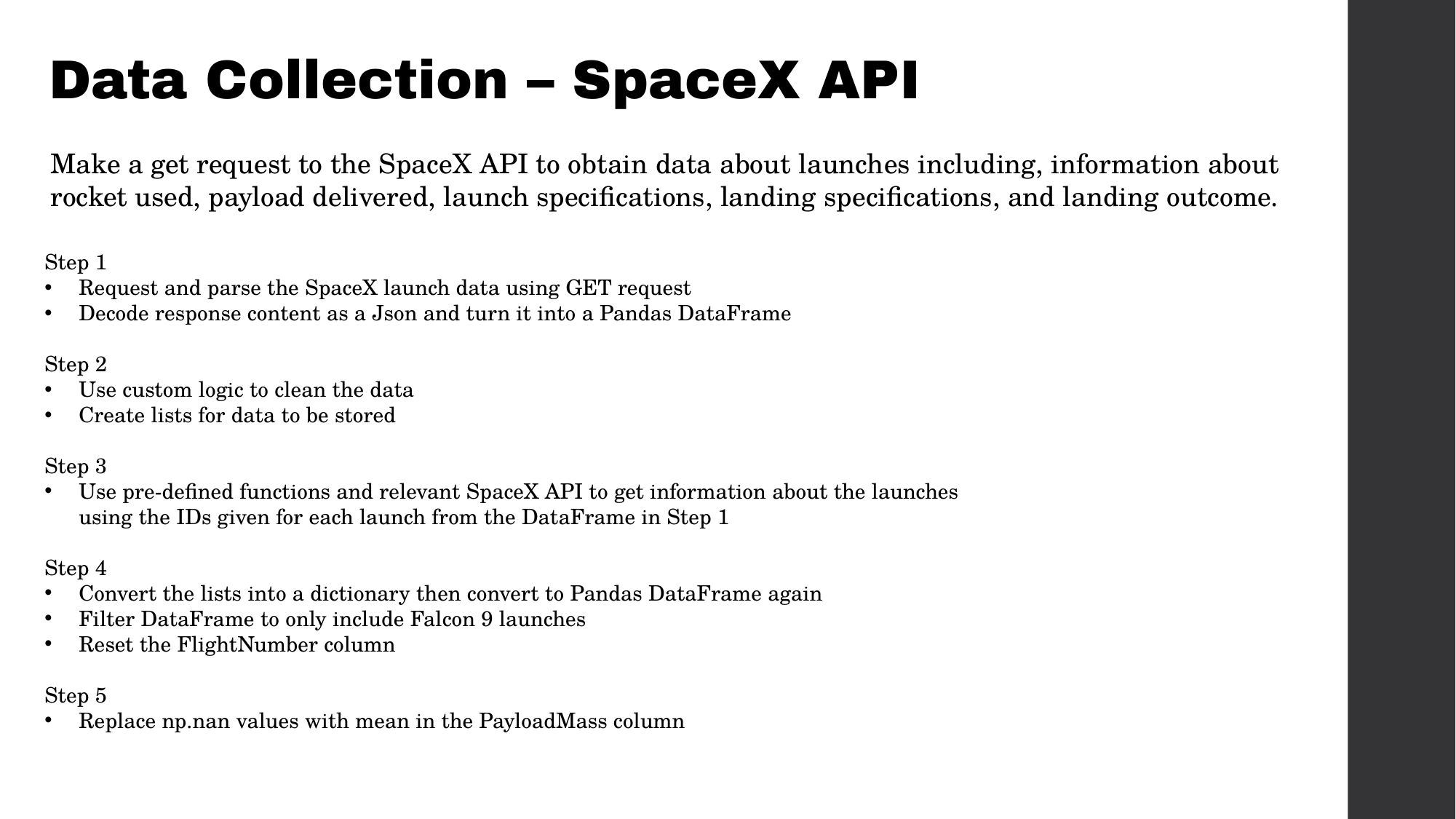

Data Collection – SpaceX API
Make a get request to the SpaceX API to obtain data about launches including, information about
rocket used, payload delivered, launch specifications, landing specifications, and landing outcome.
Step 1
Request and parse the SpaceX launch data using GET request
Decode response content as a Json and turn it into a Pandas DataFrame

Step 2
Use custom logic to clean the data
Create lists for data to be stored

Step 3
Use pre-defined functions and relevant SpaceX API to get information about the launches using the IDs given for each launch from the DataFrame in Step 1

Step 4
Convert the lists into a dictionary then convert to Pandas DataFrame again
Filter DataFrame to only include Falcon 9 launches
Reset the FlightNumber column

Step 5
Replace np.nan values with mean in the PayloadMass column